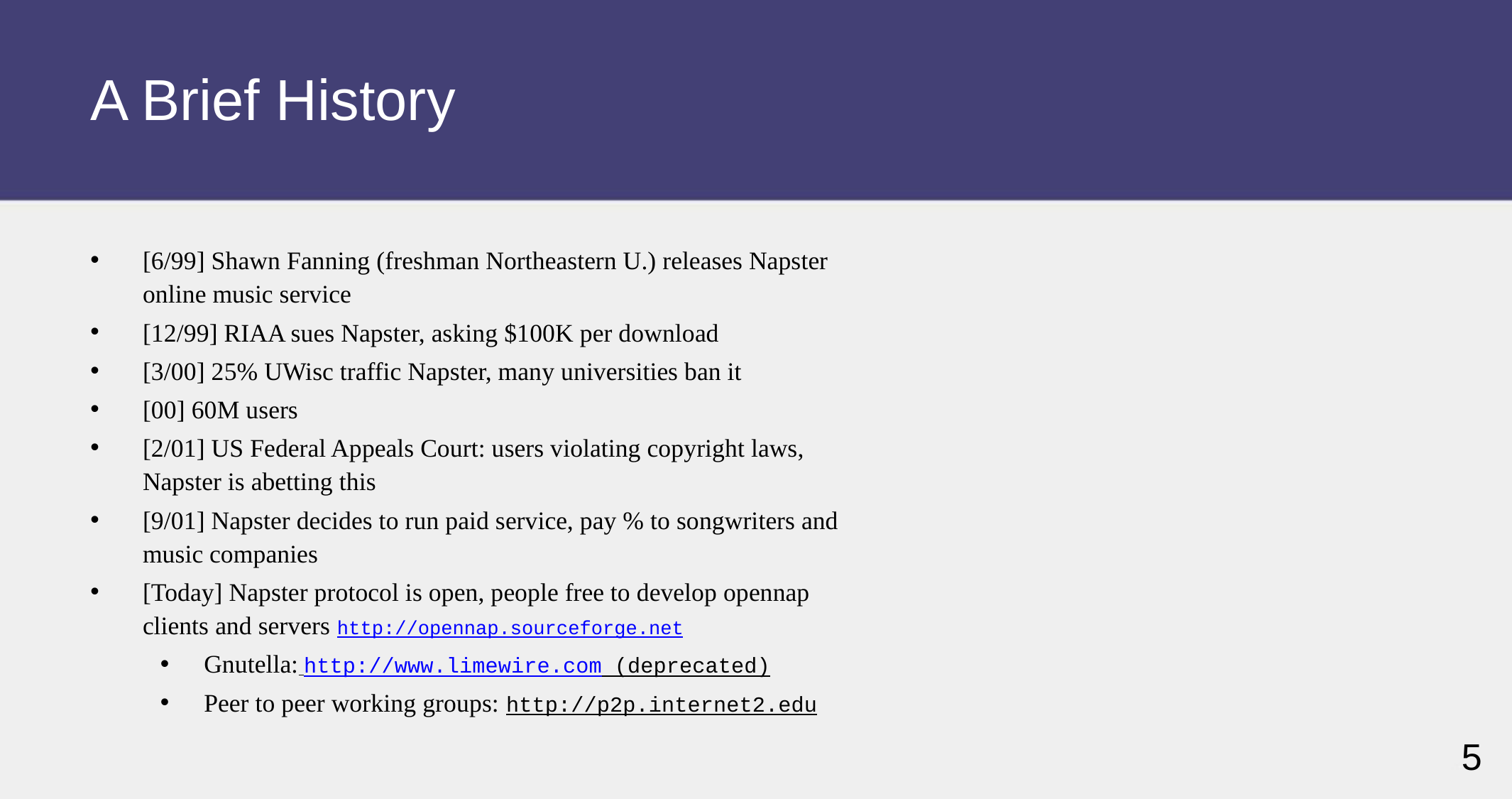

# A Brief History
[6/99] Shawn Fanning (freshman Northeastern U.) releases Napster online music service
[12/99] RIAA sues Napster, asking $100K per download
[3/00] 25% UWisc traffic Napster, many universities ban it
[00] 60M users
[2/01] US Federal Appeals Court: users violating copyright laws, Napster is abetting this
[9/01] Napster decides to run paid service, pay % to songwriters and music companies
[Today] Napster protocol is open, people free to develop opennap clients and servers http://opennap.sourceforge.net
Gnutella: http://www.limewire.com (deprecated)
Peer to peer working groups: http://p2p.internet2.edu

5